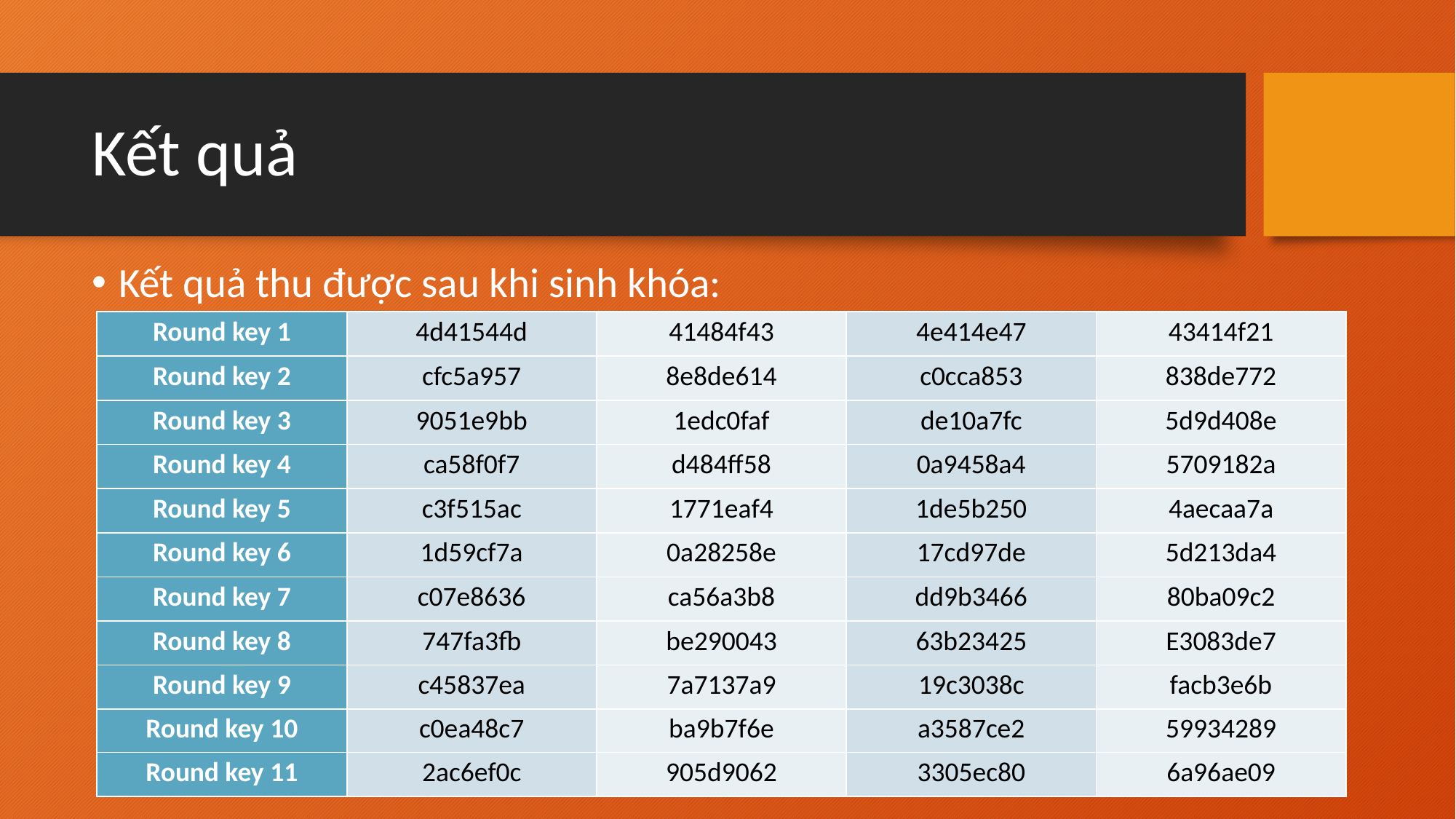

# Kết quả
Kết quả thu được sau khi sinh khóa:
| Round key 1 | 4d41544d | 41484f43 | 4e414e47 | 43414f21 |
| --- | --- | --- | --- | --- |
| Round key 2 | cfc5a957 | 8e8de614 | c0cca853 | 838de772 |
| --- | --- | --- | --- | --- |
| Round key 3 | 9051e9bb | 1edc0faf | de10a7fc | 5d9d408e |
| --- | --- | --- | --- | --- |
| Round key 4 | ca58f0f7 | d484ff58 | 0a9458a4 | 5709182a |
| --- | --- | --- | --- | --- |
| Round key 5 | c3f515ac | 1771eaf4 | 1de5b250 | 4aecaa7a |
| --- | --- | --- | --- | --- |
| Round key 6 | 1d59cf7a | 0a28258e | 17cd97de | 5d213da4 |
| --- | --- | --- | --- | --- |
| Round key 7 | c07e8636 | ca56a3b8 | dd9b3466 | 80ba09c2 |
| --- | --- | --- | --- | --- |
| Round key 8 | 747fa3fb | be290043 | 63b23425 | E3083de7 |
| --- | --- | --- | --- | --- |
| Round key 9 | c45837ea | 7a7137a9 | 19c3038c | facb3e6b |
| --- | --- | --- | --- | --- |
| Round key 10 | c0ea48c7 | ba9b7f6e | a3587ce2 | 59934289 |
| --- | --- | --- | --- | --- |
| Round key 11 | 2ac6ef0c | 905d9062 | 3305ec80 | 6a96ae09 |
| --- | --- | --- | --- | --- |